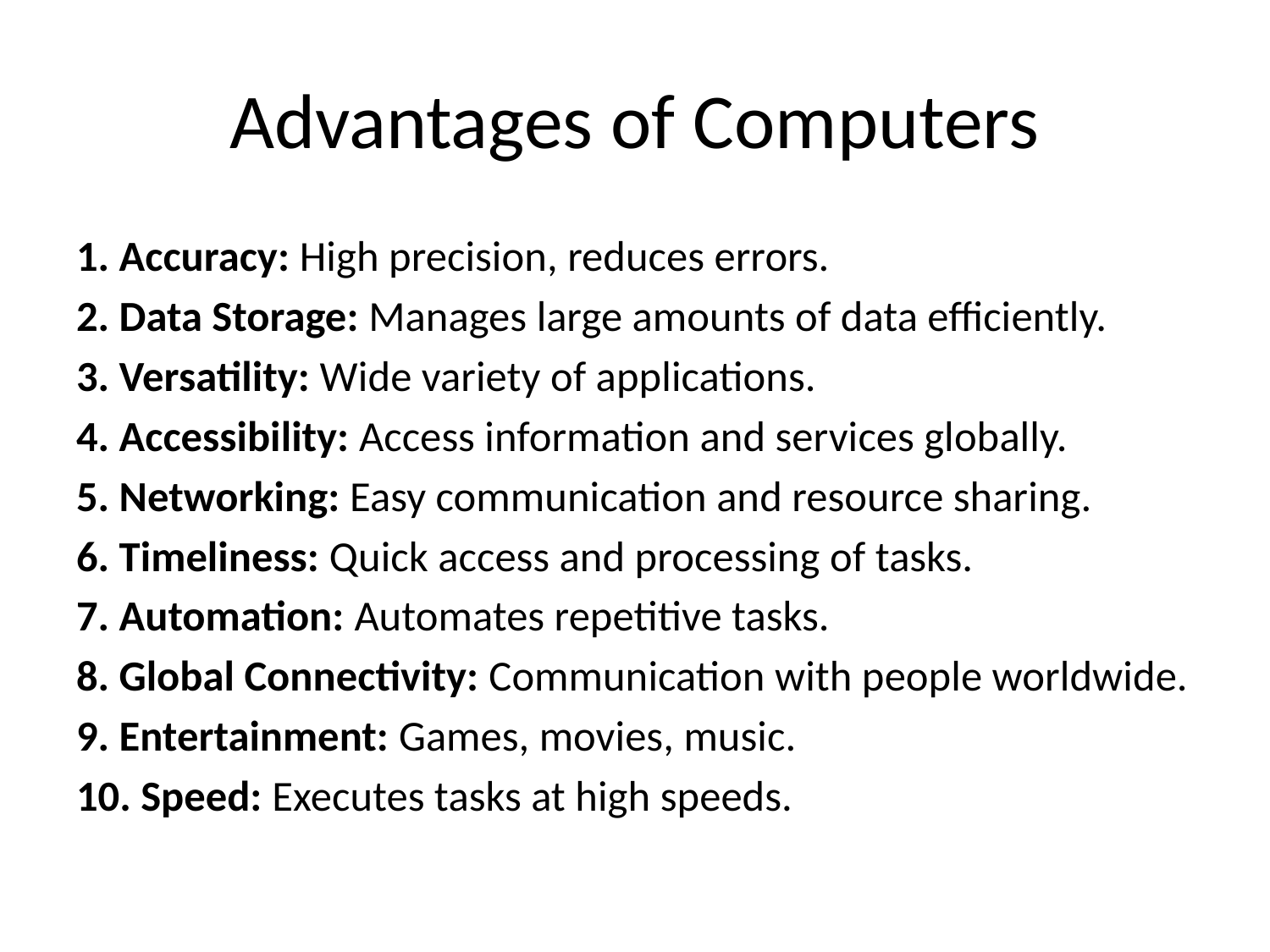

# Advantages of Computers
1. Accuracy: High precision, reduces errors.
2. Data Storage: Manages large amounts of data efficiently.
3. Versatility: Wide variety of applications.
4. Accessibility: Access information and services globally.
5. Networking: Easy communication and resource sharing.
6. Timeliness: Quick access and processing of tasks.
7. Automation: Automates repetitive tasks.
8. Global Connectivity: Communication with people worldwide.
9. Entertainment: Games, movies, music.
10. Speed: Executes tasks at high speeds.